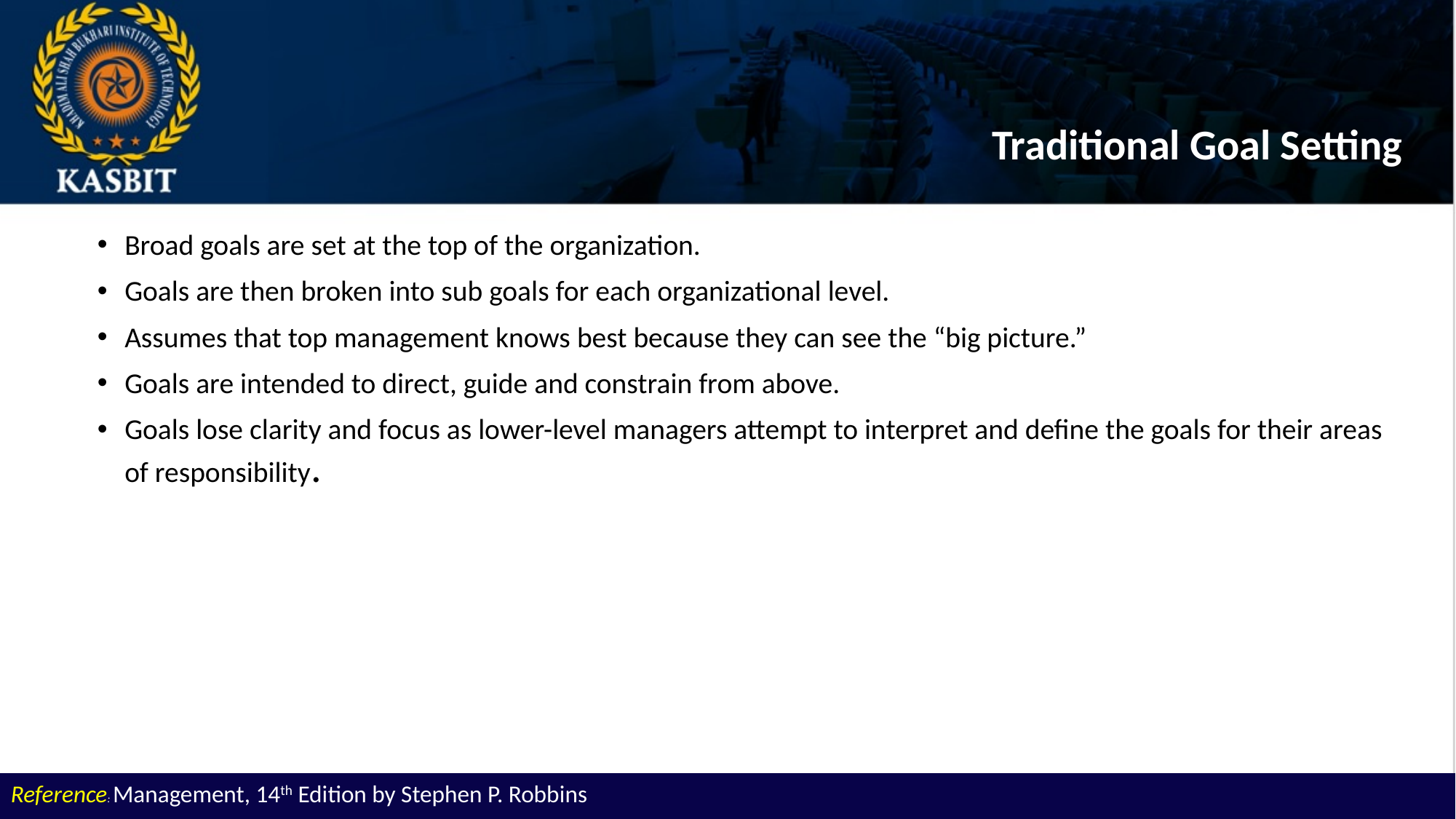

Traditional Goal Setting

Broad goals are set at the top of the organization.
Goals are then broken into sub goals for each organizational level.
Assumes that top management knows best because they can see the “big picture.”
Goals are intended to direct, guide and constrain from above.
Goals lose clarity and focus as lower-level managers attempt to interpret and define the goals for their areas of responsibility.
Reference: Management, 14th Edition by Stephen P. Robbins